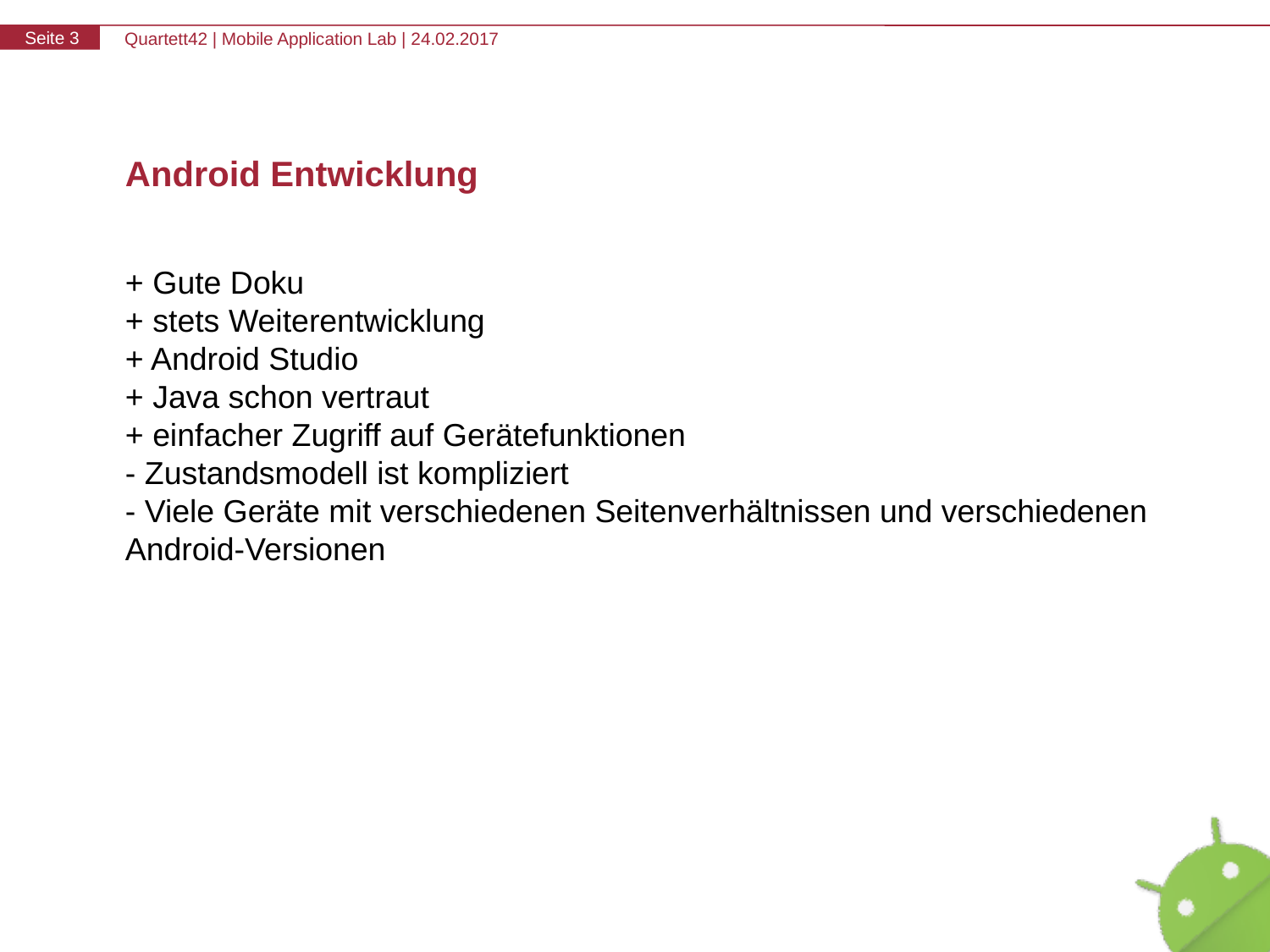

# Android Entwicklung
+ Gute Doku
+ stets Weiterentwicklung
+ Android Studio
+ Java schon vertraut
+ einfacher Zugriff auf Gerätefunktionen
- Zustandsmodell ist kompliziert
- Viele Geräte mit verschiedenen Seitenverhältnissen und verschiedenen Android-Versionen